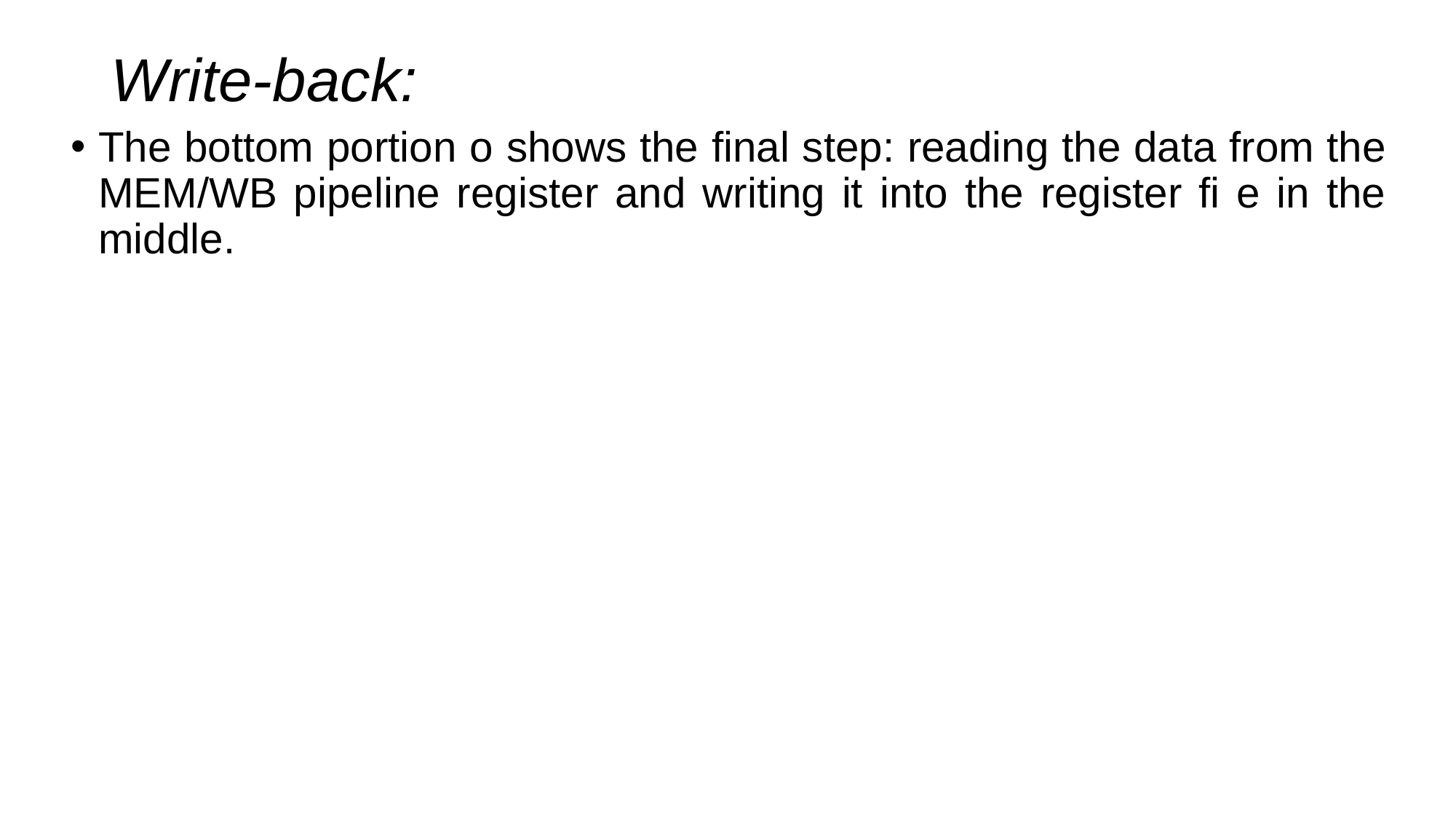

# Write-back:
The bottom portion o shows the final step: reading the data from the MEM/WB pipeline register and writing it into the register fi e in the middle.